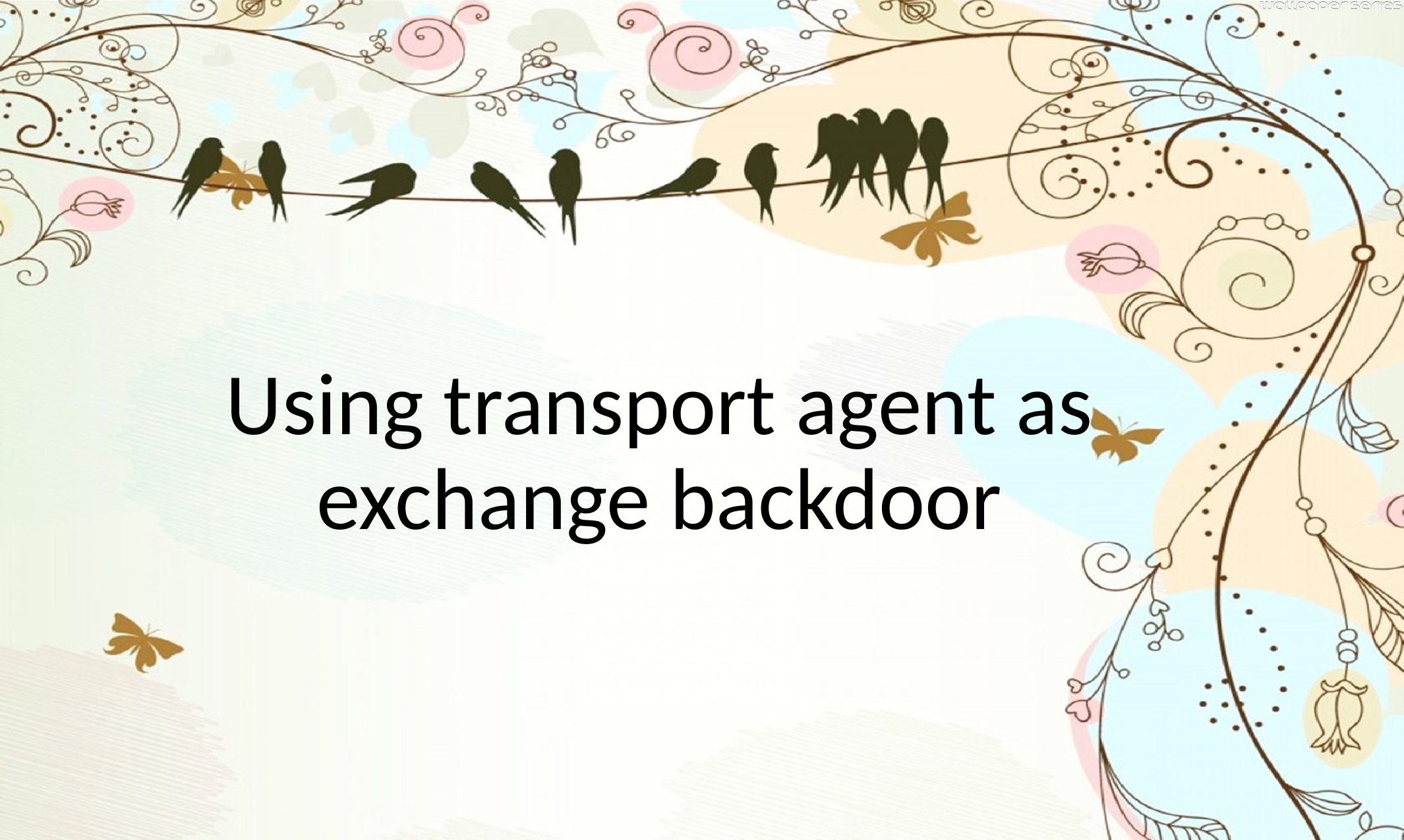

# Using transport agent as exchange backdoor